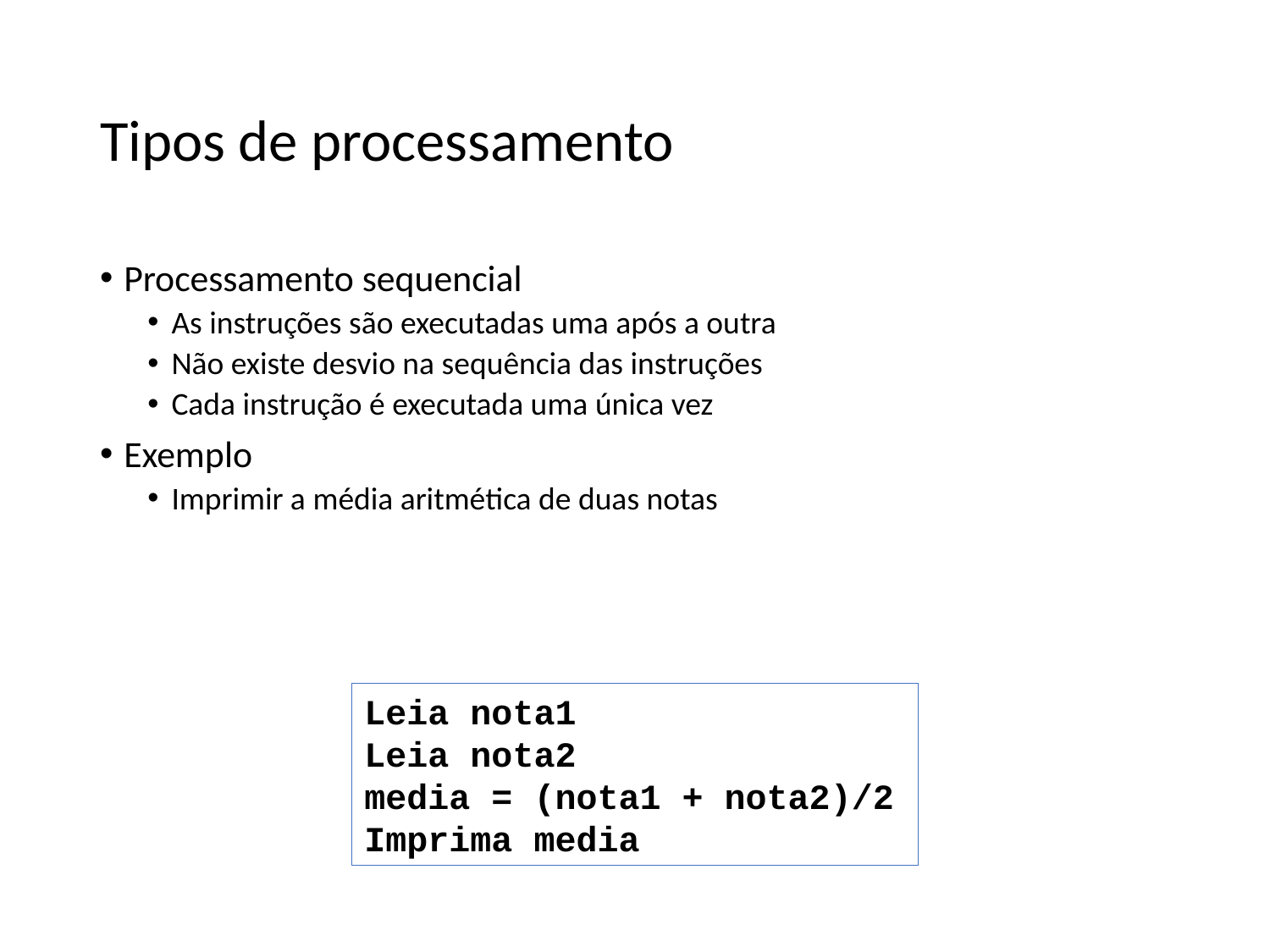

# Tipos de processamento
Processamento sequencial
As instruções são executadas uma após a outra
Não existe desvio na sequência das instruções
Cada instrução é executada uma única vez
Exemplo
Imprimir a média aritmética de duas notas
Leia nota1
Leia nota2
media = (nota1 + nota2)/2
Imprima media